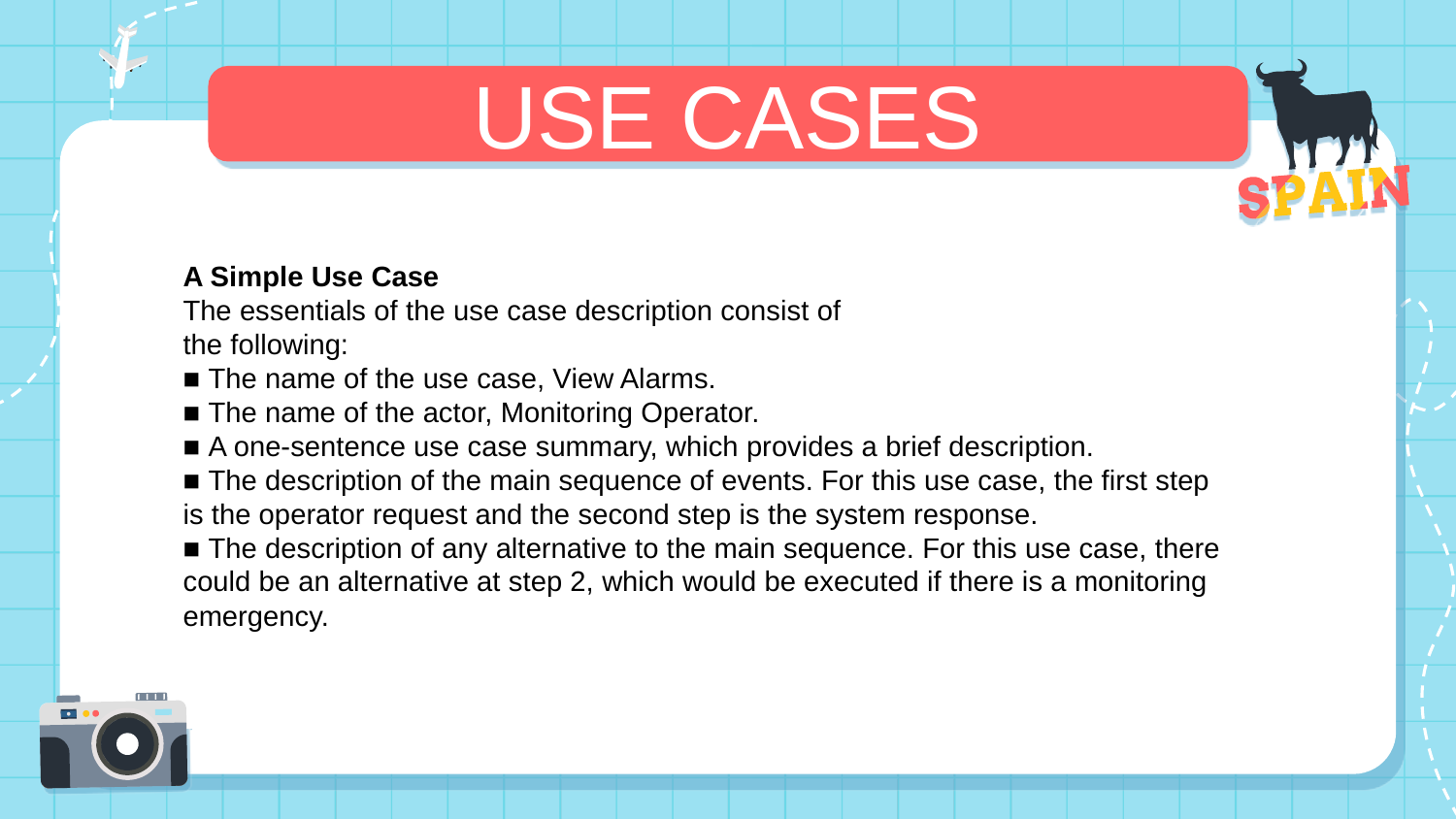

USE CASES
A Simple Use Case
The essentials of the use case description consist of
the following:
■ The name of the use case, View Alarms.
■ The name of the actor, Monitoring Operator.
■ A one-sentence use case summary, which provides a brief description.
■ The description of the main sequence of events. For this use case, the first step
is the operator request and the second step is the system response.
■ The description of any alternative to the main sequence. For this use case, there
could be an alternative at step 2, which would be executed if there is a monitoring
emergency.